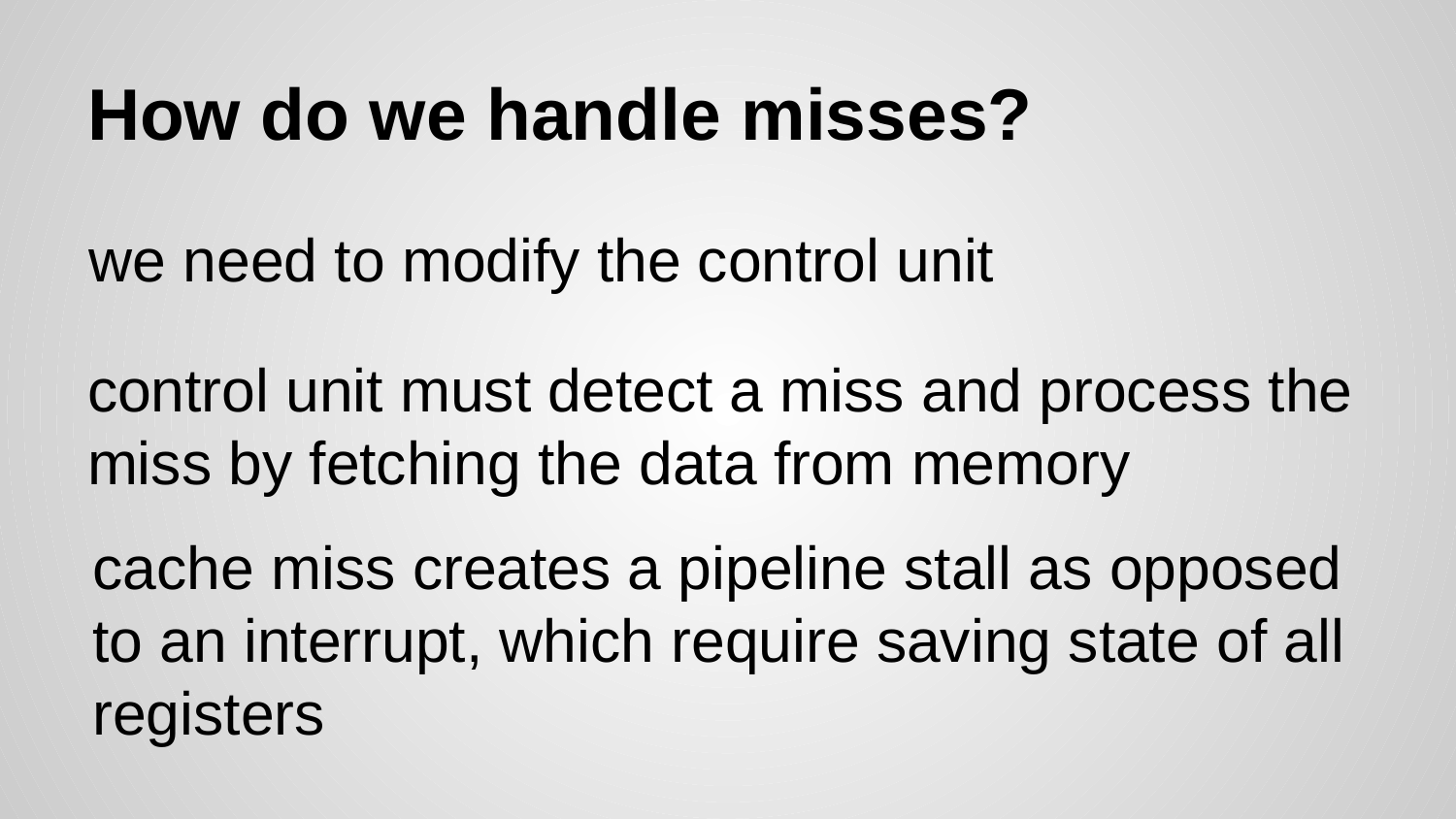

# How do we handle misses?
we need to modify the control unit
control unit must detect a miss and process the miss by fetching the data from memory
cache miss creates a pipeline stall as opposed to an interrupt, which require saving state of all registers